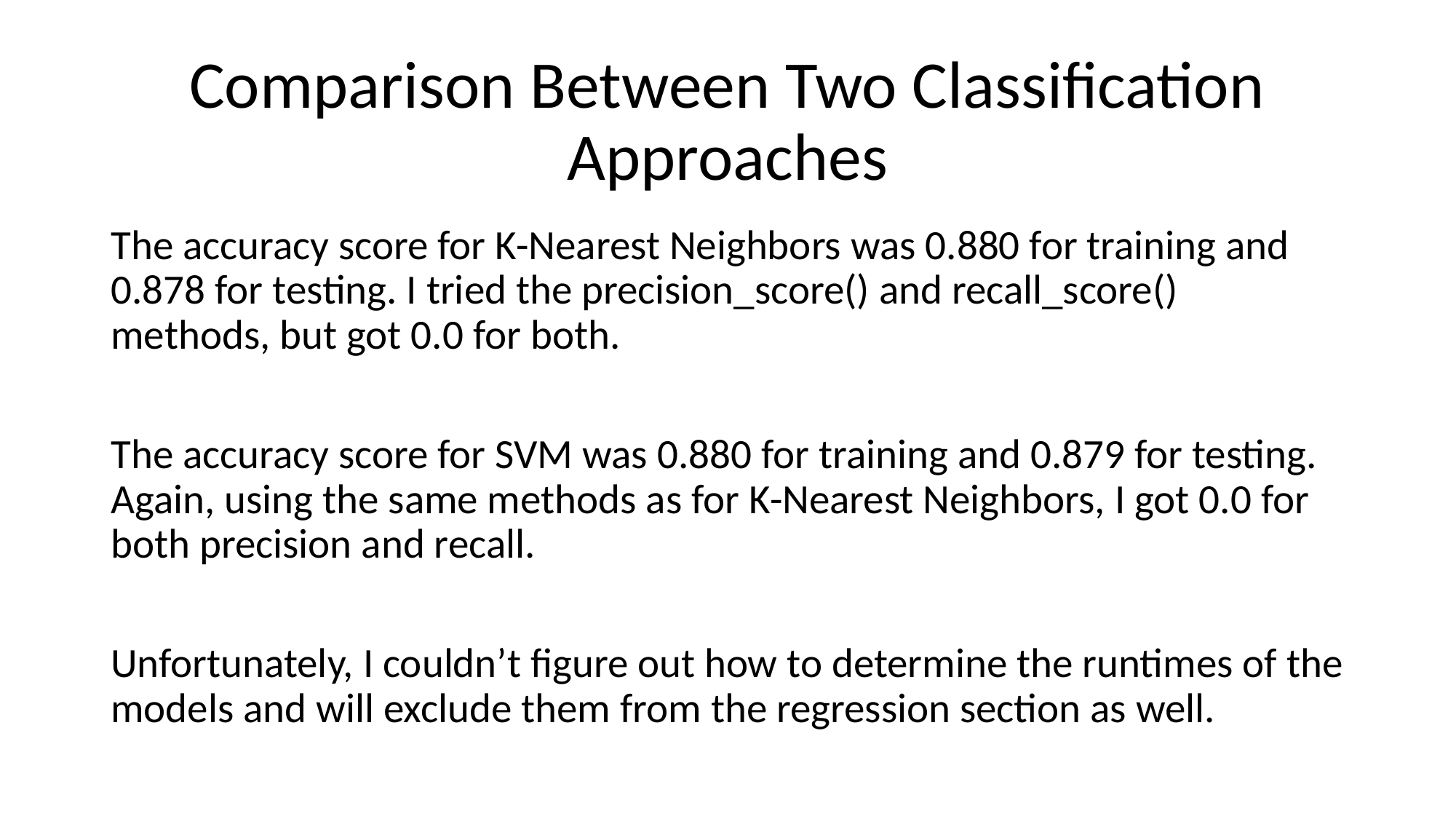

# Comparison Between Two Classification Approaches
The accuracy score for K-Nearest Neighbors was 0.880 for training and 0.878 for testing. I tried the precision_score() and recall_score() methods, but got 0.0 for both.

The accuracy score for SVM was 0.880 for training and 0.879 for testing. Again, using the same methods as for K-Nearest Neighbors, I got 0.0 for both precision and recall.

Unfortunately, I couldn’t figure out how to determine the runtimes of the models and will exclude them from the regression section as well.